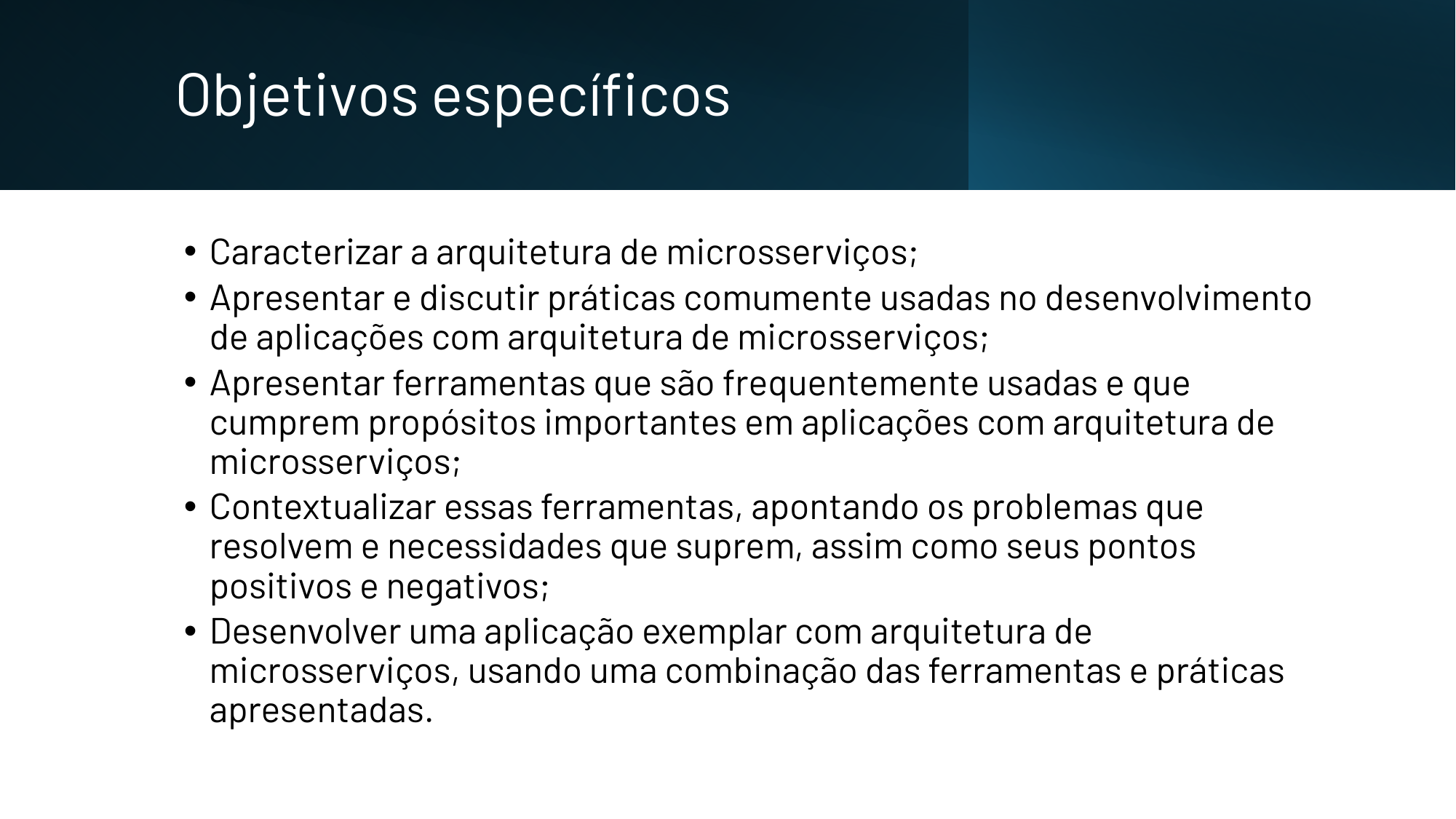

# Objetivos específicos
Caracterizar a arquitetura de microsserviços;
Apresentar e discutir práticas comumente usadas no desenvolvimento de aplicações com arquitetura de microsserviços;
Apresentar ferramentas que são frequentemente usadas e que cumprem propósitos importantes em aplicações com arquitetura de microsserviços;
Contextualizar essas ferramentas, apontando os problemas que resolvem e necessidades que suprem, assim como seus pontos positivos e negativos;
Desenvolver uma aplicação exemplar com arquitetura de microsserviços, usando uma combinação das ferramentas e práticas apresentadas.